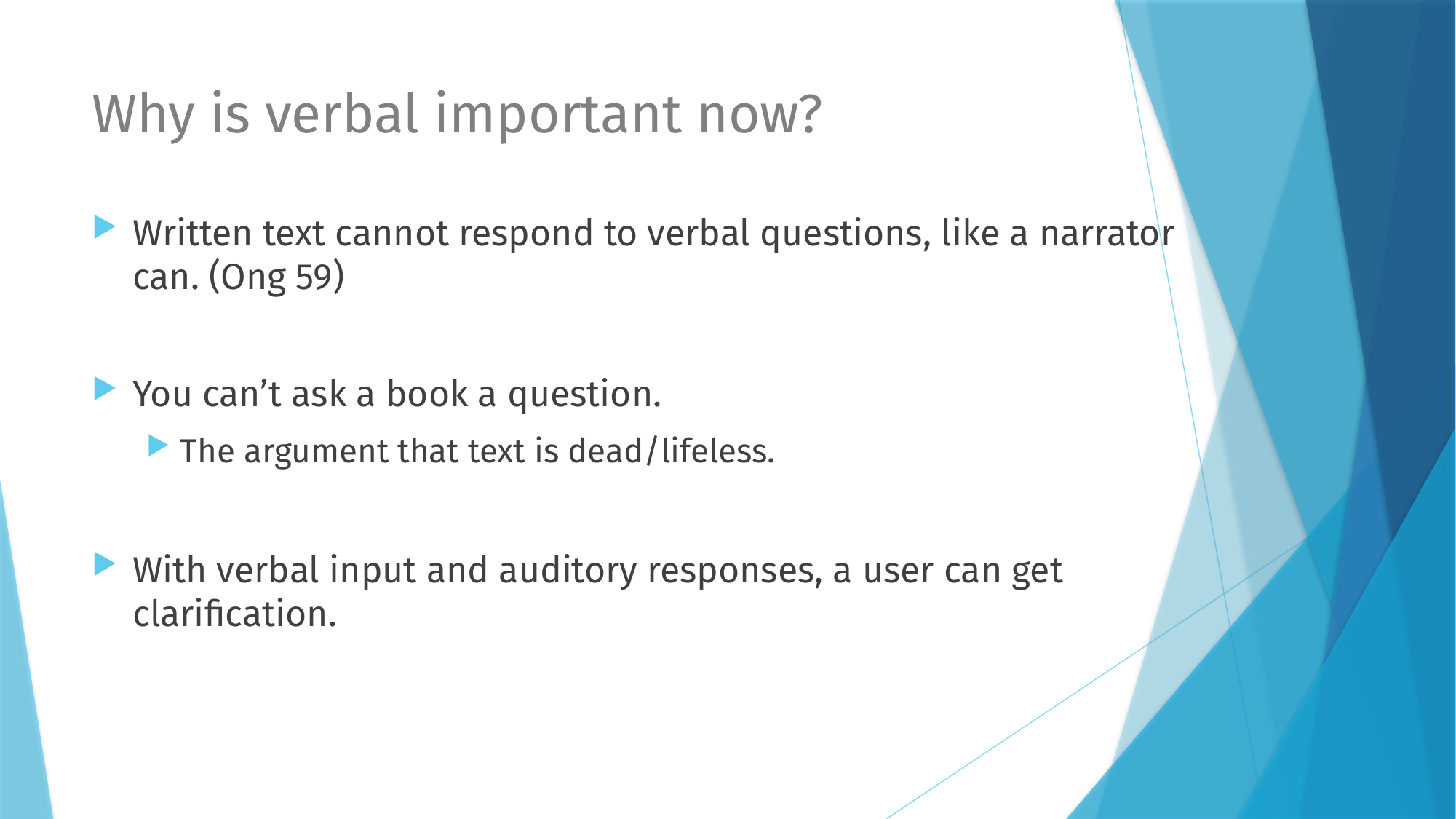

# Why is verbal important now?
Written text cannot respond to verbal questions, like a narrator can. (Ong 59)

You can’t ask a book a question.
The argument that text is dead/lifeless.

With verbal input and auditory responses, a user can get clarification.